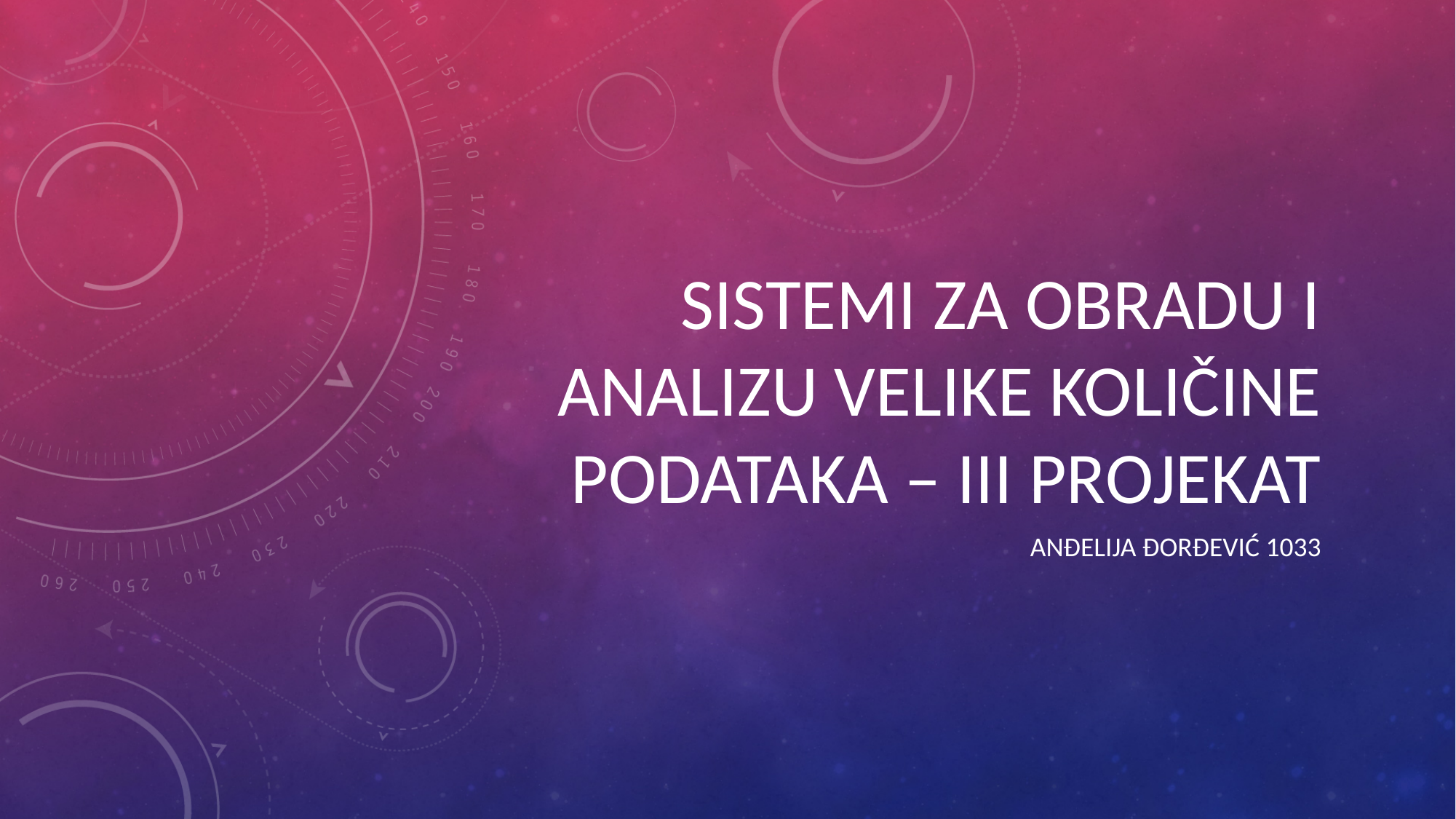

# Sistemi za obradu I analizu velike količine podataka – III projekat
Anđelija Đorđević 1033